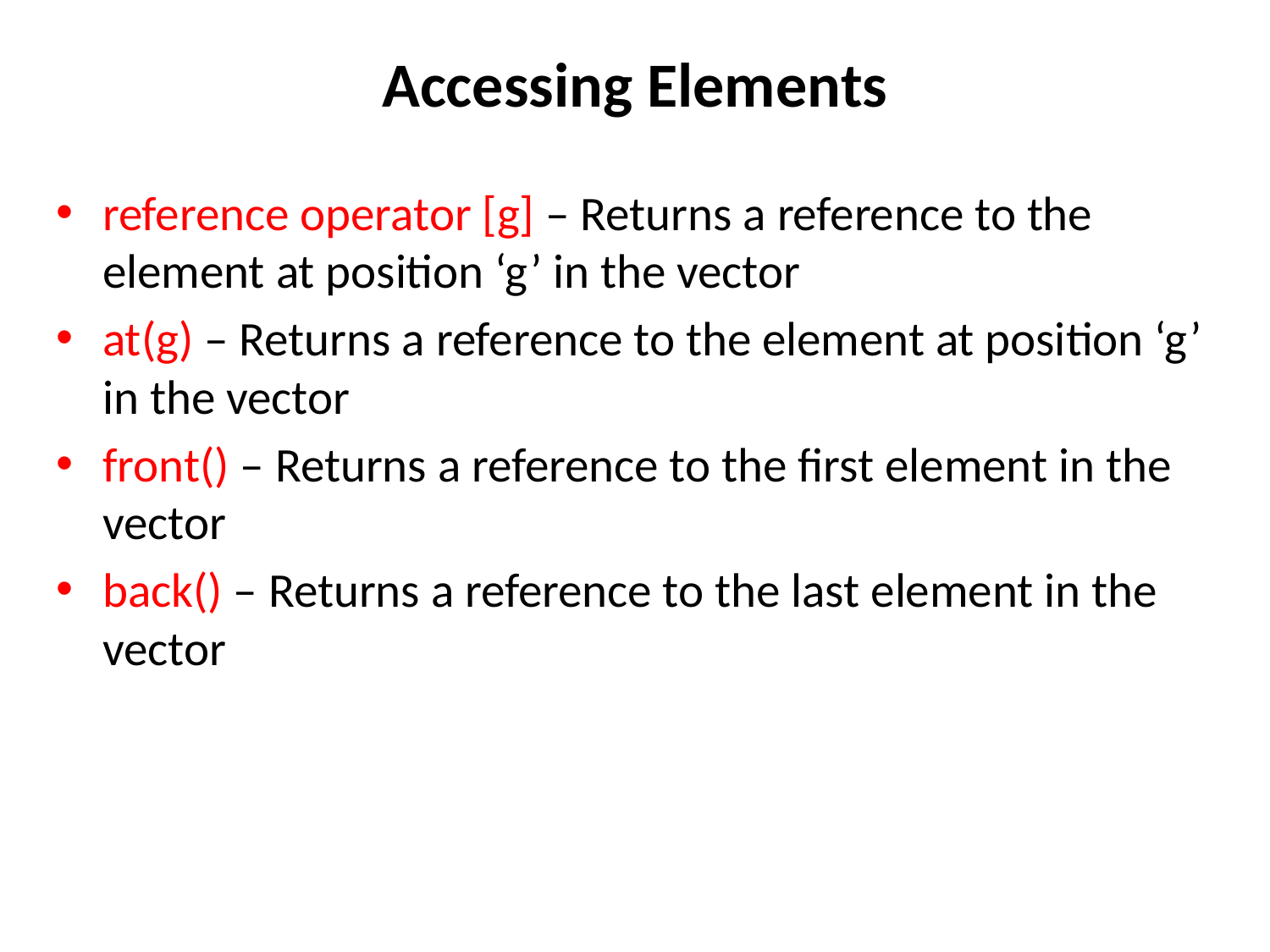

Accessing Elements
reference operator [g] – Returns a reference to the element at position ‘g’ in the vector
at(g) – Returns a reference to the element at position ‘g’ in the vector
front() – Returns a reference to the first element in the vector
back() – Returns a reference to the last element in the vector